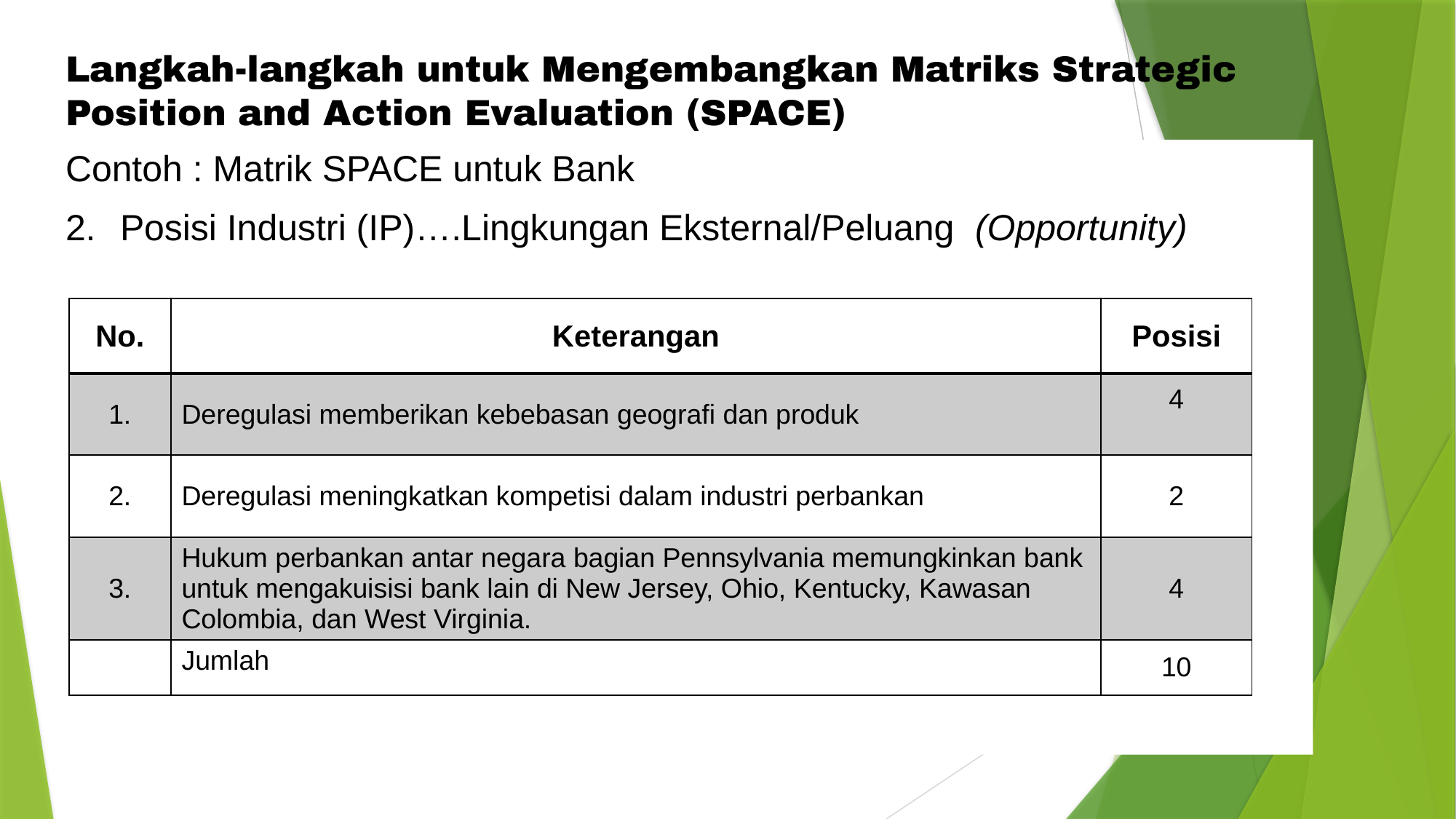

# Langkah-langkah untuk Mengembangkan Matriks Strategic Position and Action Evaluation (SPACE)
Contoh : Matrik SPACE untuk Bank
Posisi Industri (IP)….Lingkungan Eksternal/Peluang  (Opportunity)

| No. | Keterangan | Posisi |
| --- | --- | --- |
| 1. | Deregulasi memberikan kebebasan geografi dan produk | 4 |
| 2. | Deregulasi meningkatkan kompetisi dalam industri perbankan | 2 |
| 3. | Hukum perbankan antar negara bagian Pennsylvania memungkinkan bank untuk mengakuisisi bank lain di New Jersey, Ohio, Kentucky, Kawasan Colombia, dan West Virginia. | 4 |
|  | Jumlah | 10 |